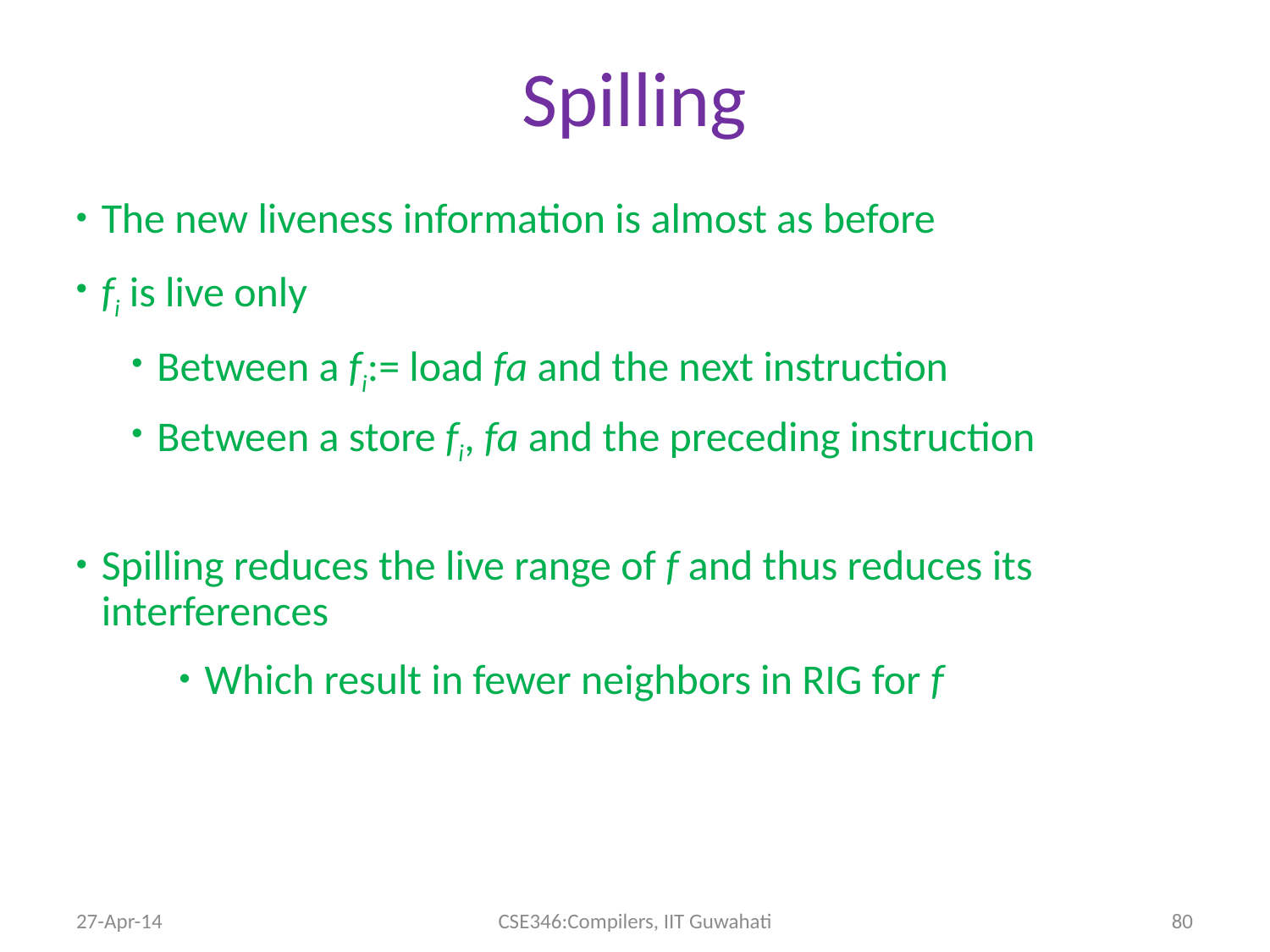

Spilling
The new liveness information is almost as before
fi is live only
Between a fi:= load fa and the next instruction
Between a store fi, fa and the preceding instruction

Spilling reduces the live range of f and thus reduces its interferences
Which result in fewer neighbors in RIG for f
27-Apr-14
CSE346:Compilers, IIT Guwahati
80